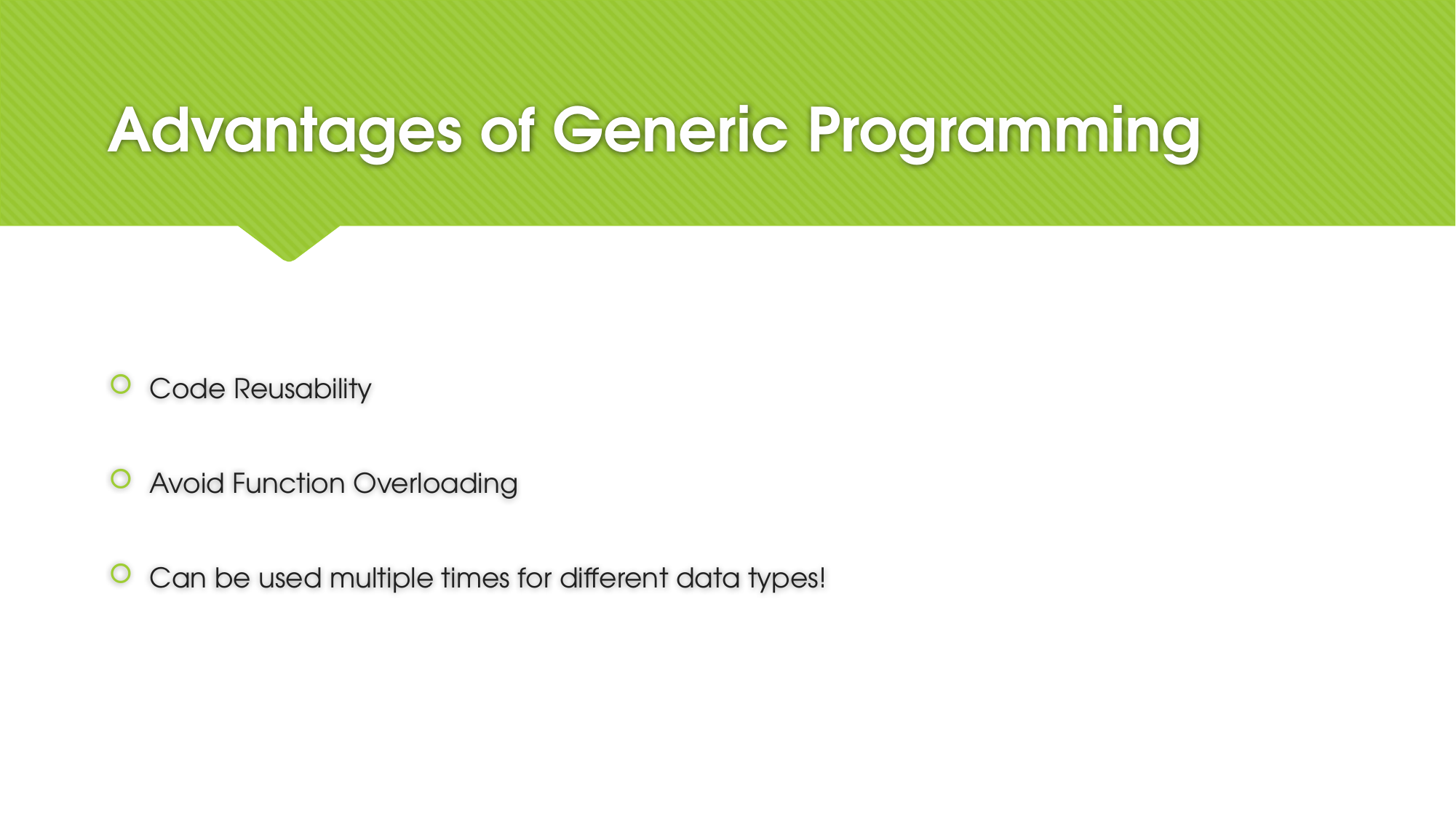

# Advantages of Generic Programming
Code Reusability

Avoid Function Overloading

Can be used multiple times for different data types!